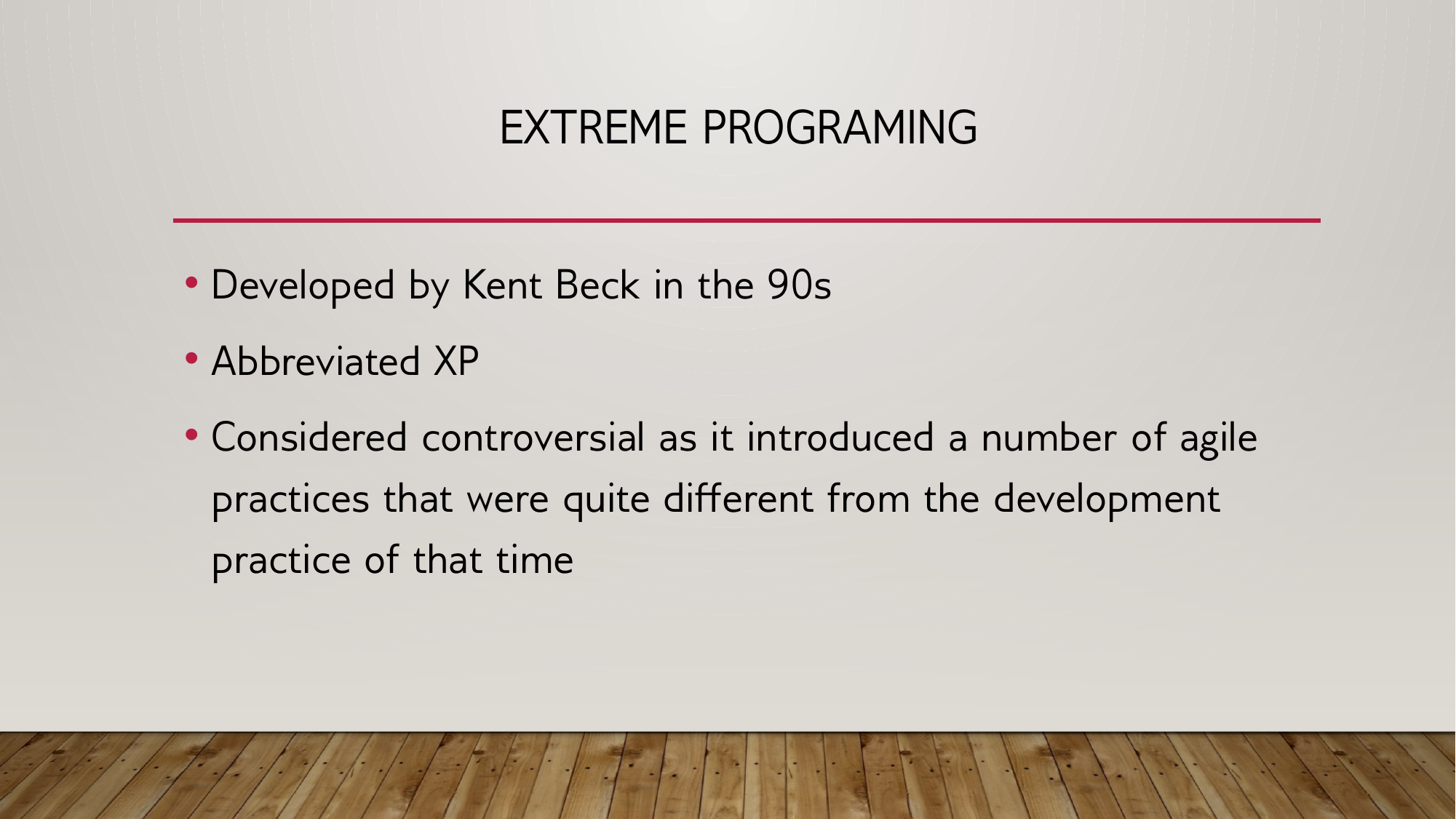

# Extreme Programing
Developed by Kent Beck in the 90s
Abbreviated XP
Considered controversial as it introduced a number of agile practices that were quite different from the development practice of that time